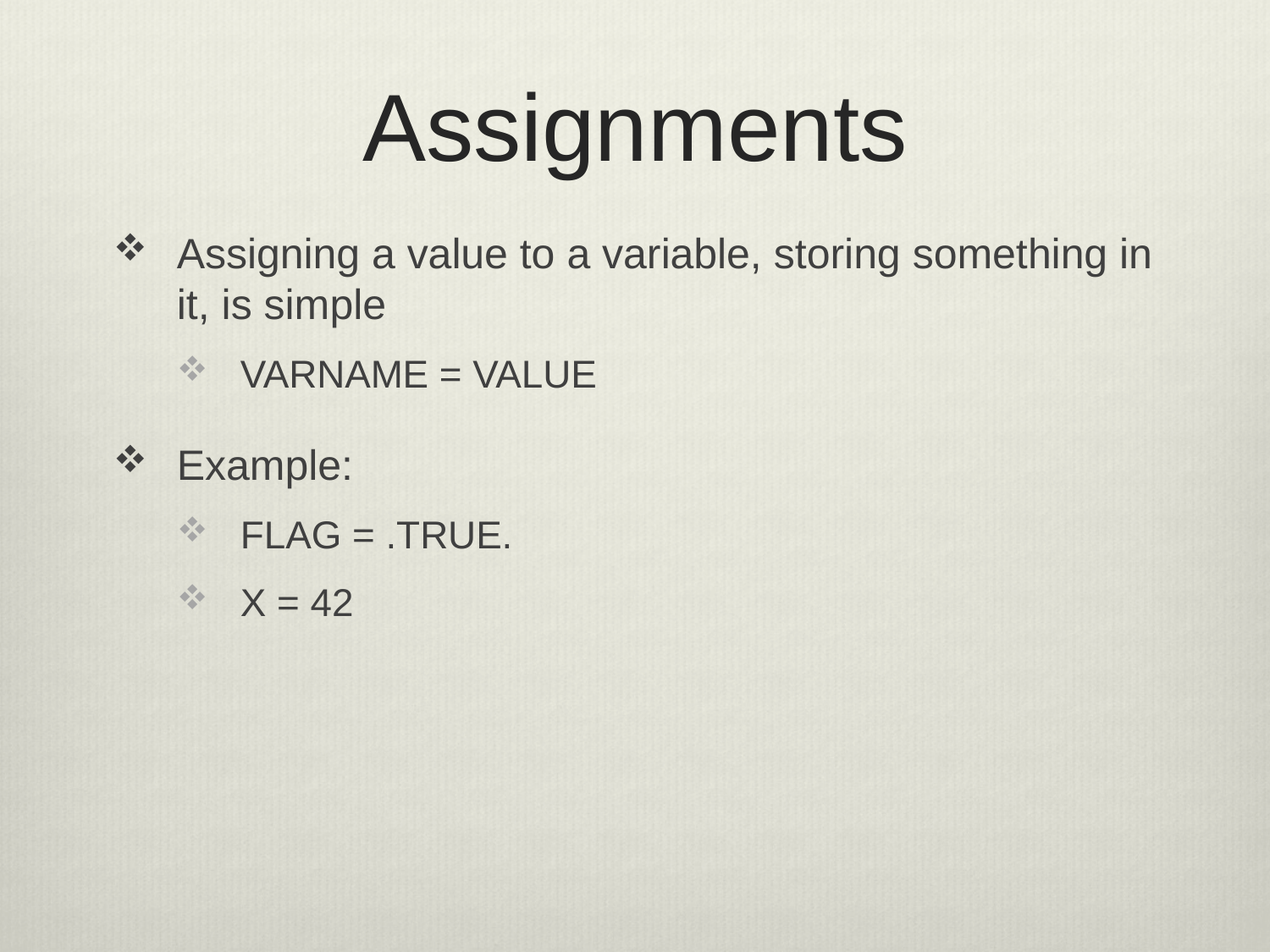

# Assignments
Assigning a value to a variable, storing something in it, is simple
VARNAME = VALUE
Example:
FLAG = .TRUE.
X = 42